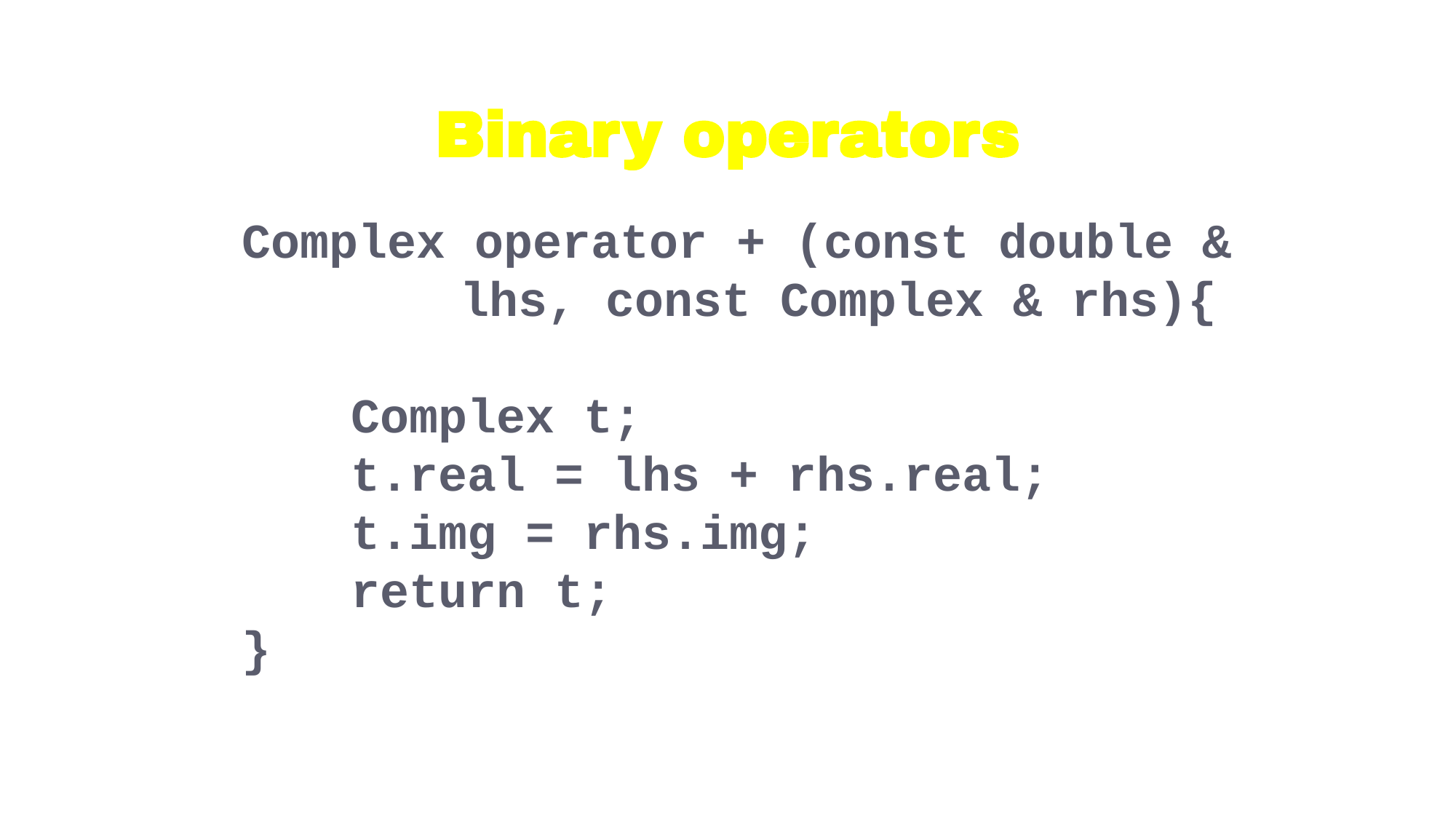

# Binary operators
Complex operator + (const double & 		lhs, const Complex & rhs){

	Complex t;
	t.real = lhs + rhs.real;
	t.img = rhs.img;
	return t;
}
22